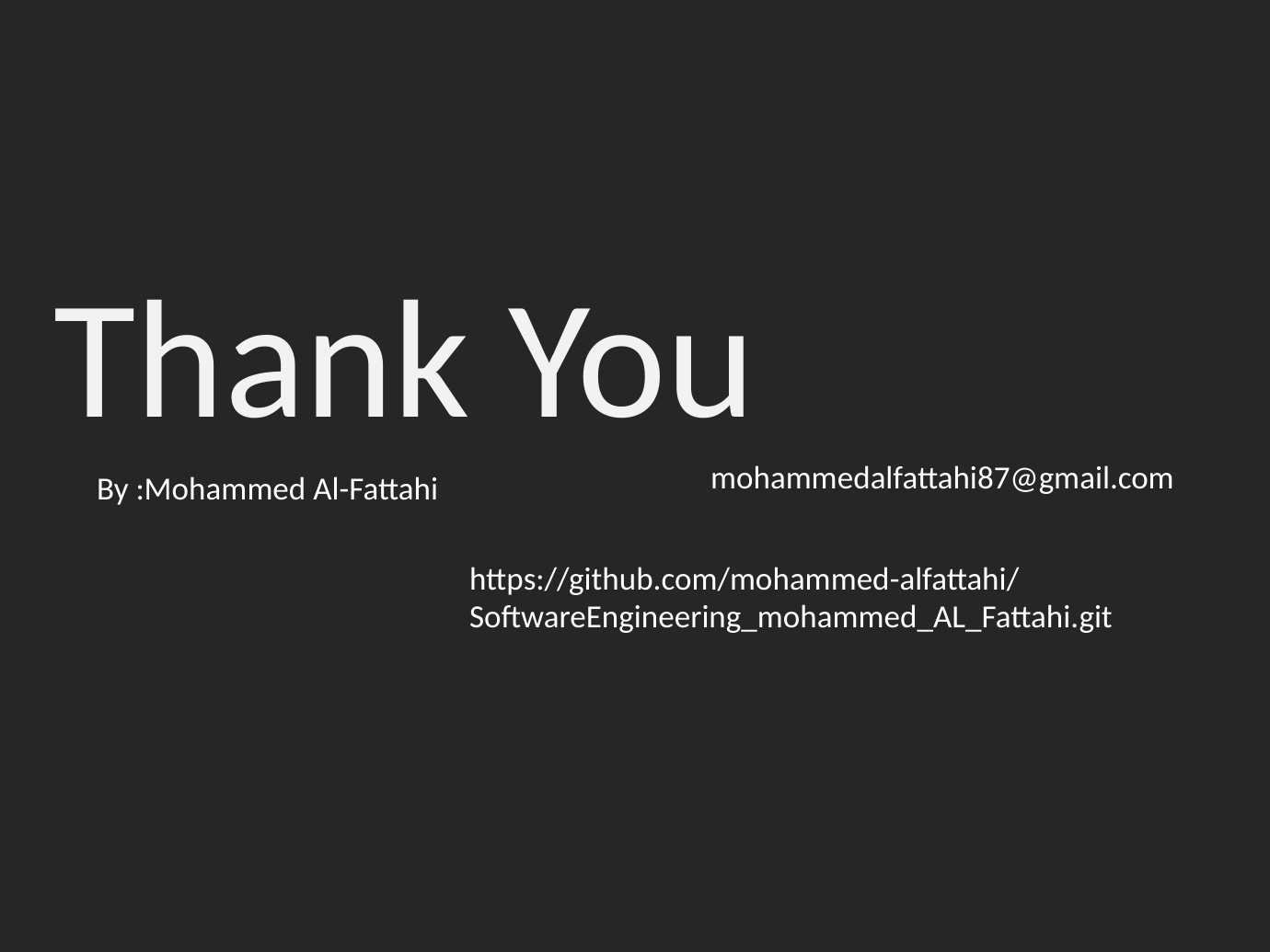

Thank You
mohammedalfattahi87@gmail.com
By :Mohammed Al-Fattahi
https://github.com/mohammed-alfattahi/SoftwareEngineering_mohammed_AL_Fattahi.git